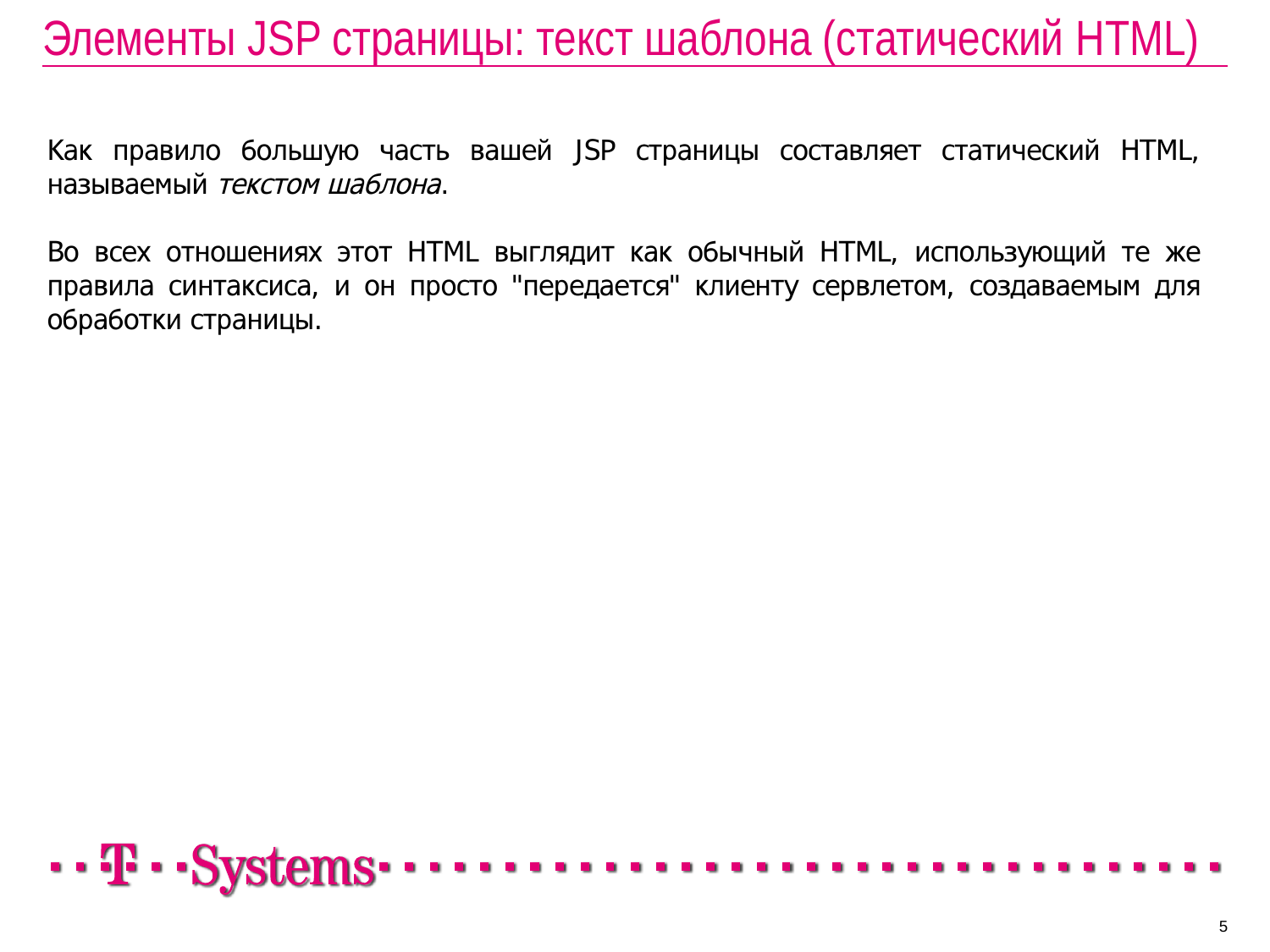

# Элементы JSP страницы: текст шаблона (статический HTML)
Как правило большую часть вашей JSP страницы составляет статический HTML, называемый текстом шаблона.

Во всех отношениях этот HTML выглядит как обычный HTML, использующий те же правила синтаксиса, и он просто "передается" клиенту сервлетом, создаваемым для обработки страницы.
5